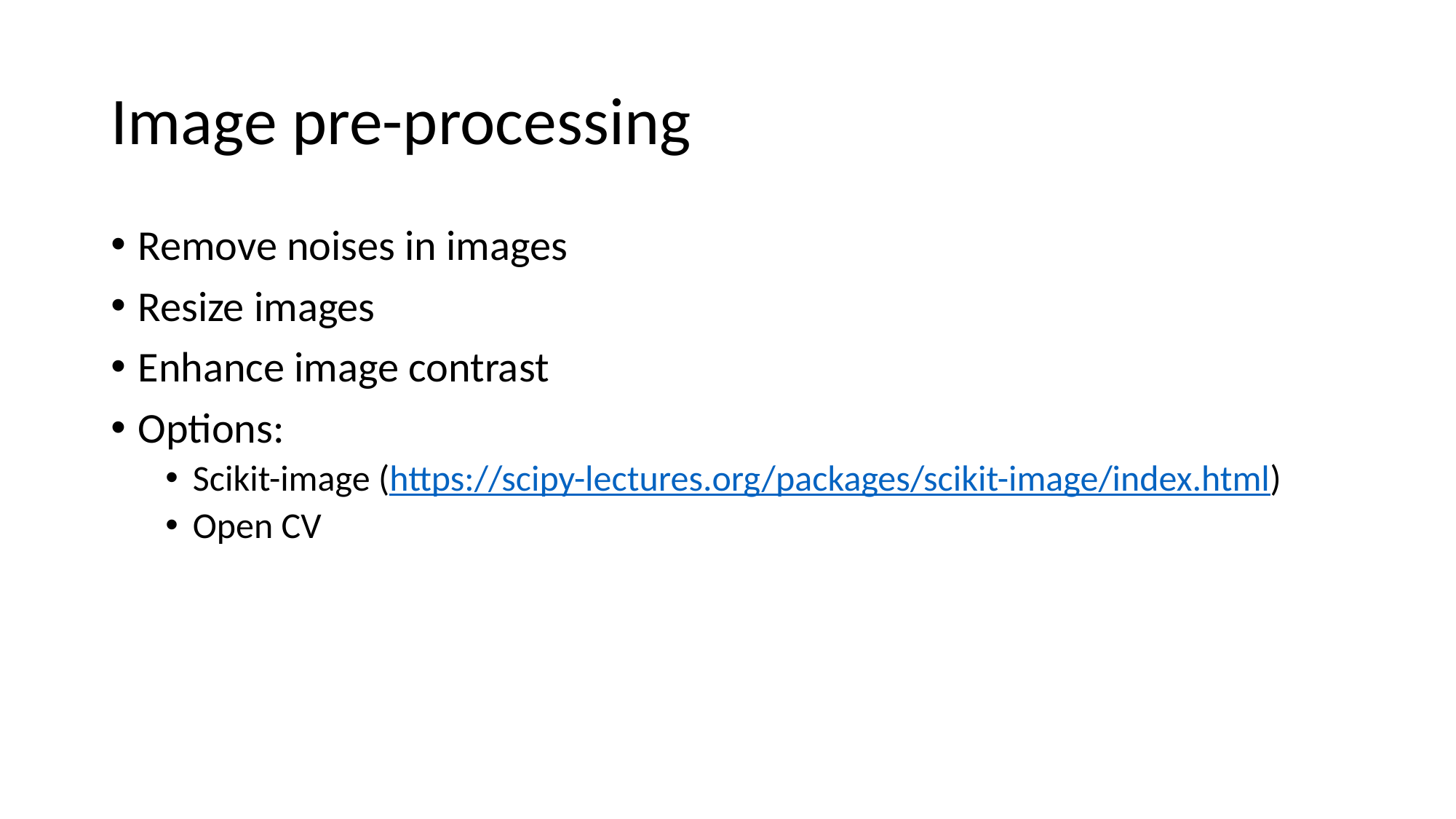

# Image pre-processing
Remove noises in images
Resize images
Enhance image contrast
Options:
Scikit-image (https://scipy-lectures.org/packages/scikit-image/index.html)
Open CV